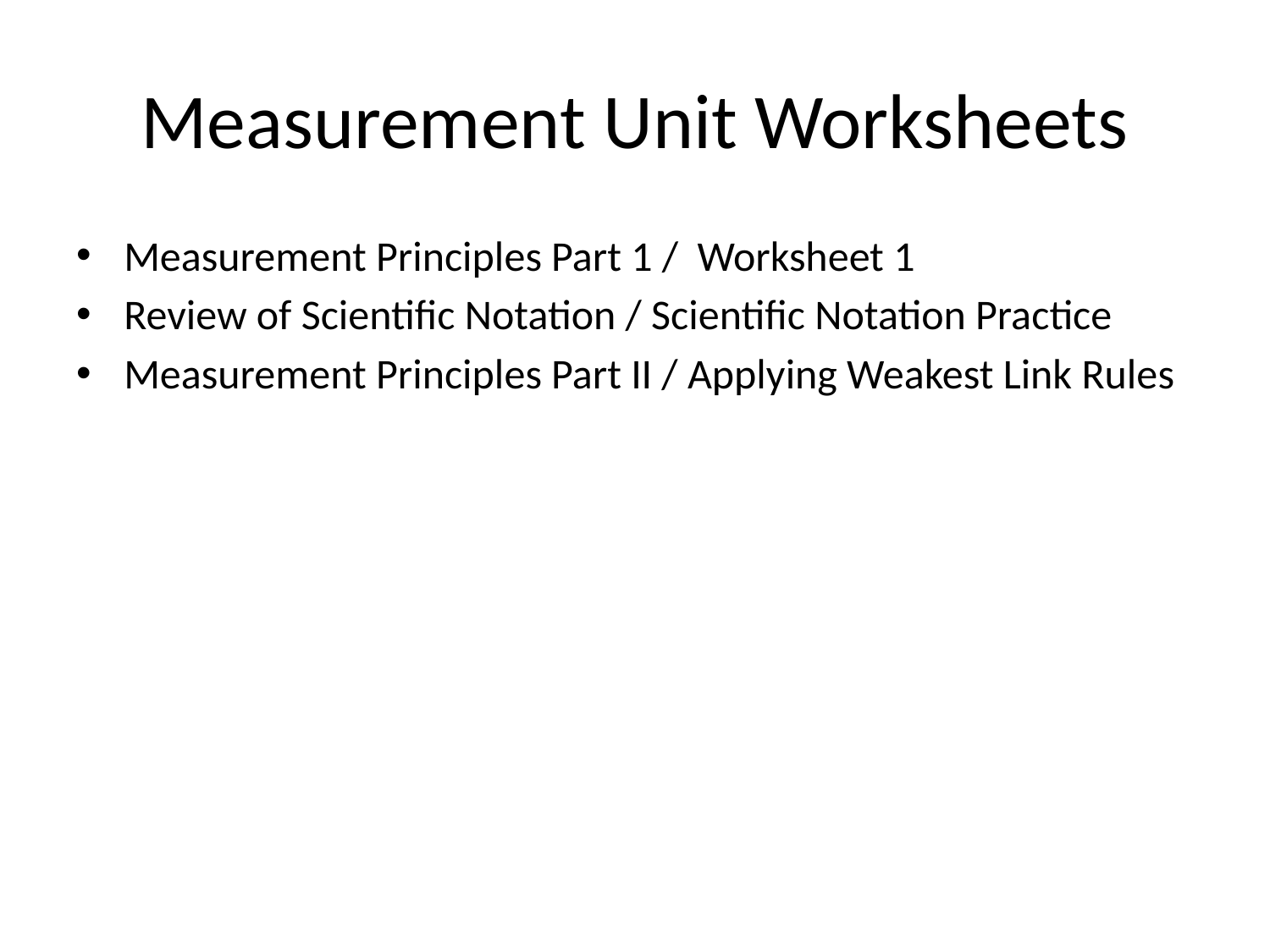

# Measurement Unit Worksheets
Measurement Principles Part 1 /  Worksheet 1
Review of Scientific Notation / Scientific Notation Practice
Measurement Principles Part II / Applying Weakest Link Rules